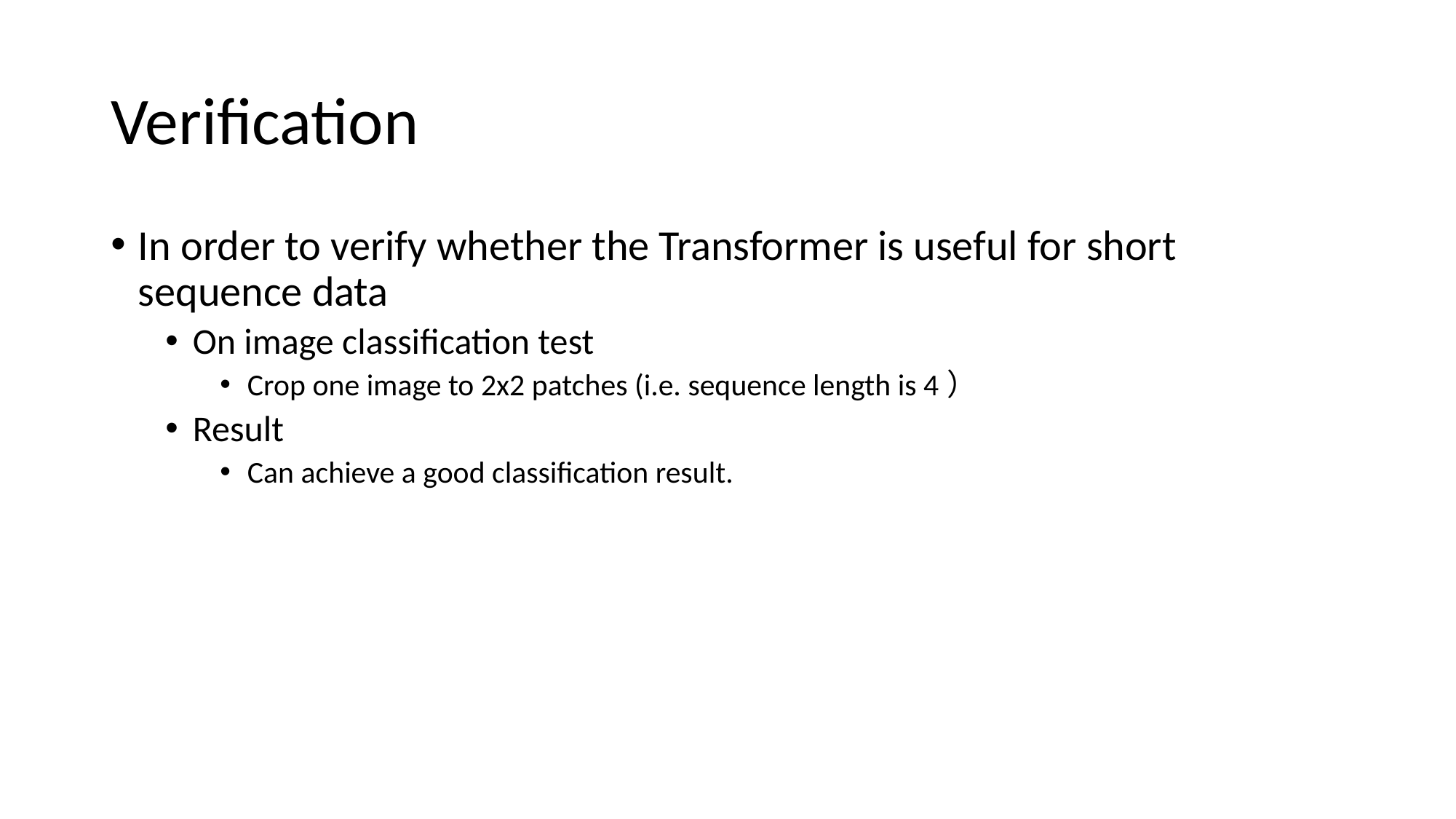

# Verification
In order to verify whether the Transformer is useful for short sequence data
On image classification test
Crop one image to 2x2 patches (i.e. sequence length is 4）
Result
Can achieve a good classification result.